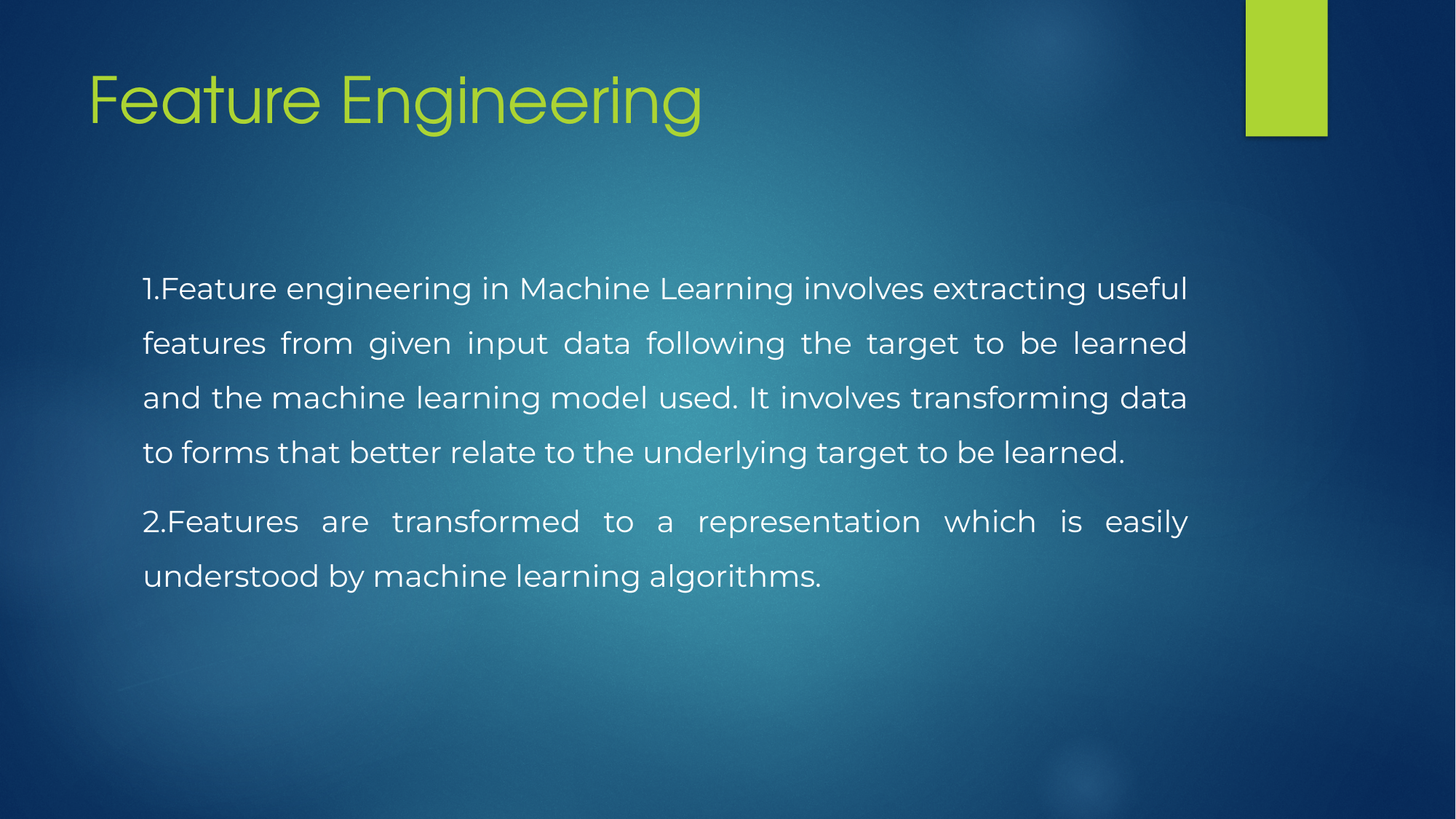

# Feature Engineering
1.Feature engineering in Machine Learning involves extracting useful features from given input data following the target to be learned and the machine learning model used. It involves transforming data to forms that better relate to the underlying target to be learned.
2.Features are transformed to a representation which is easily understood by machine learning algorithms.